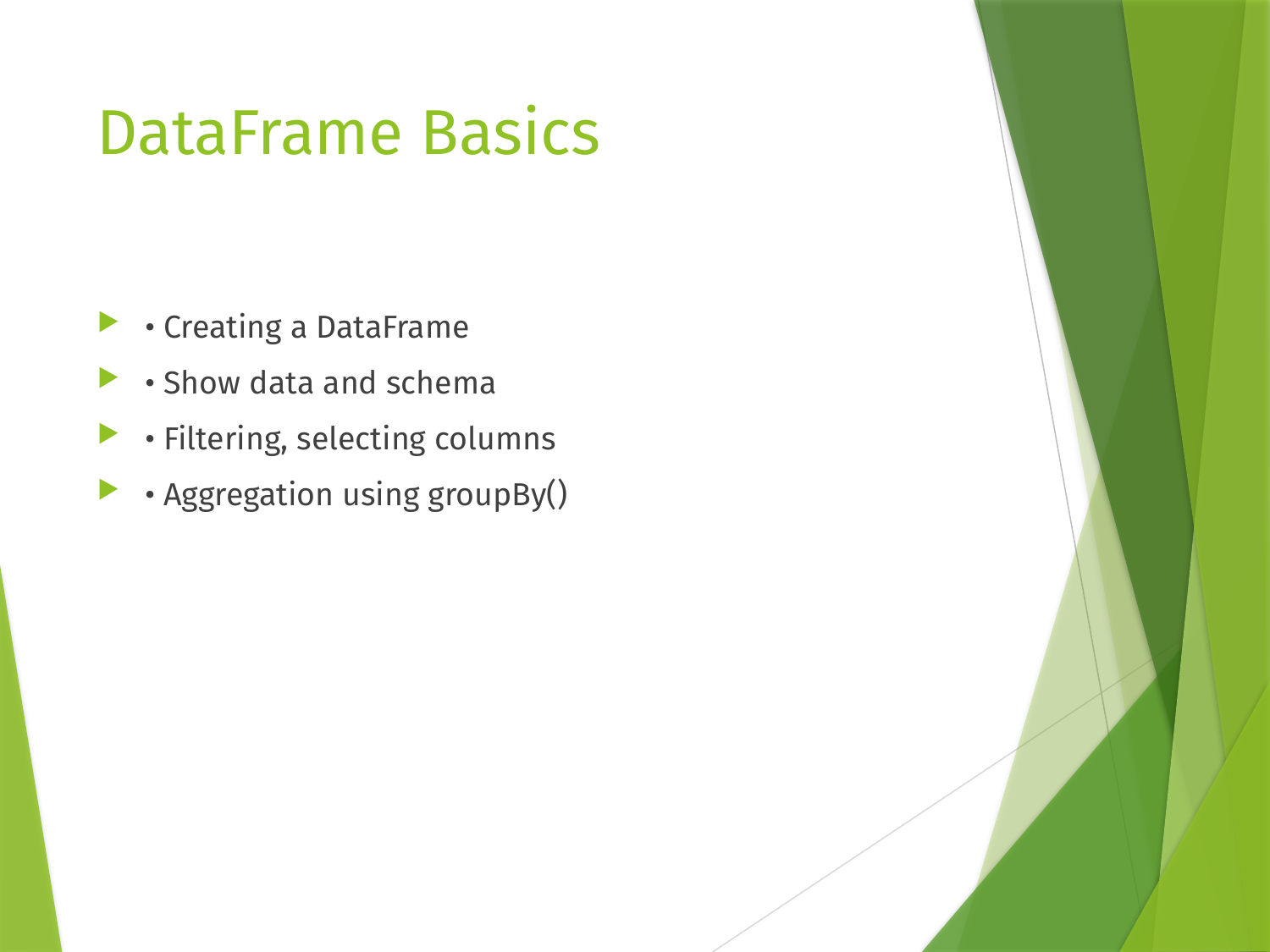

# DataFrame Basics
• Creating a DataFrame
• Show data and schema
• Filtering, selecting columns
• Aggregation using groupBy()